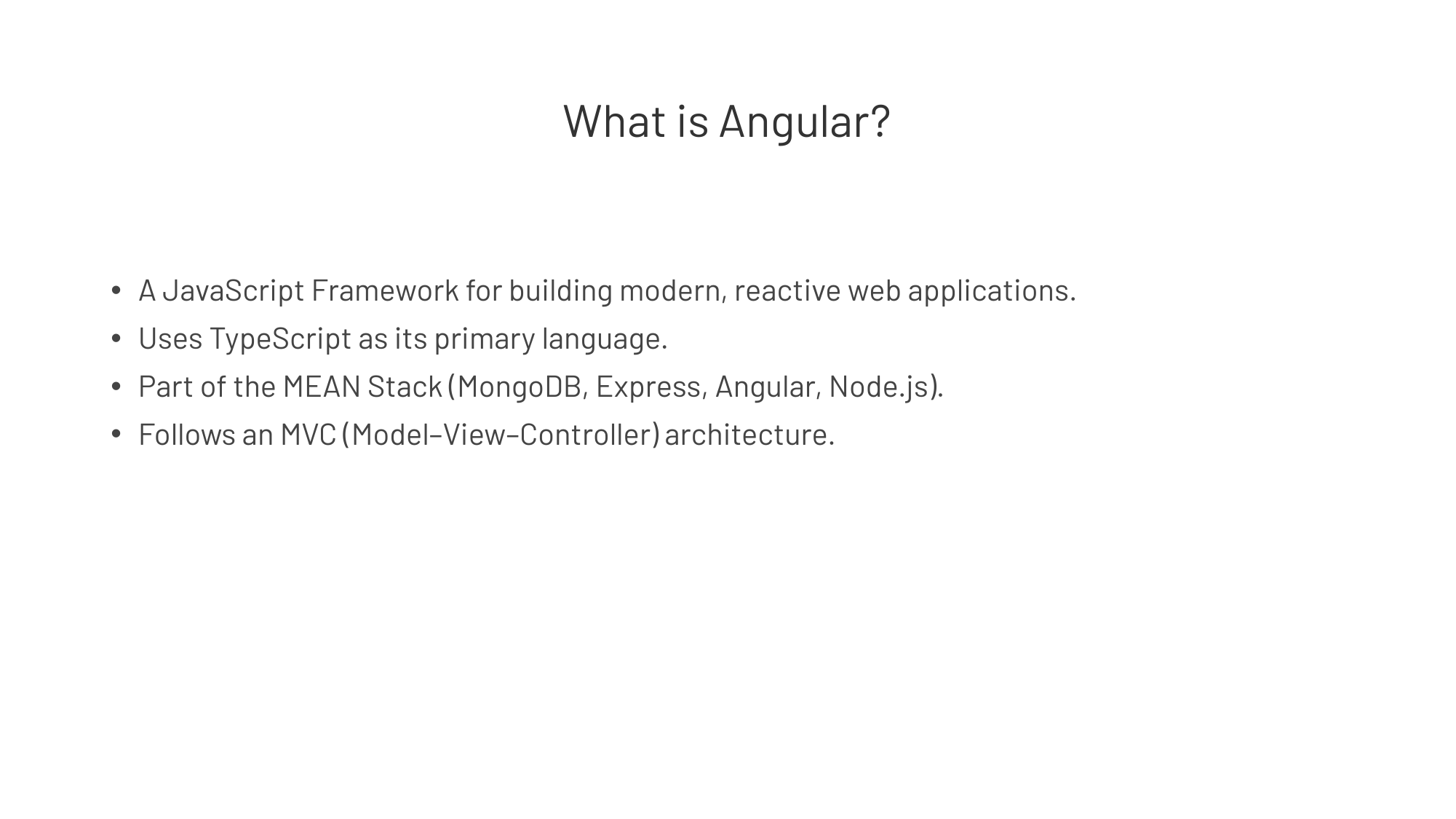

# What is Angular?

A JavaScript Framework for building modern, reactive web applications.
Uses TypeScript as its primary language.
Part of the MEAN Stack (MongoDB, Express, Angular, Node.js).
Follows an MVC (Model–View–Controller) architecture.